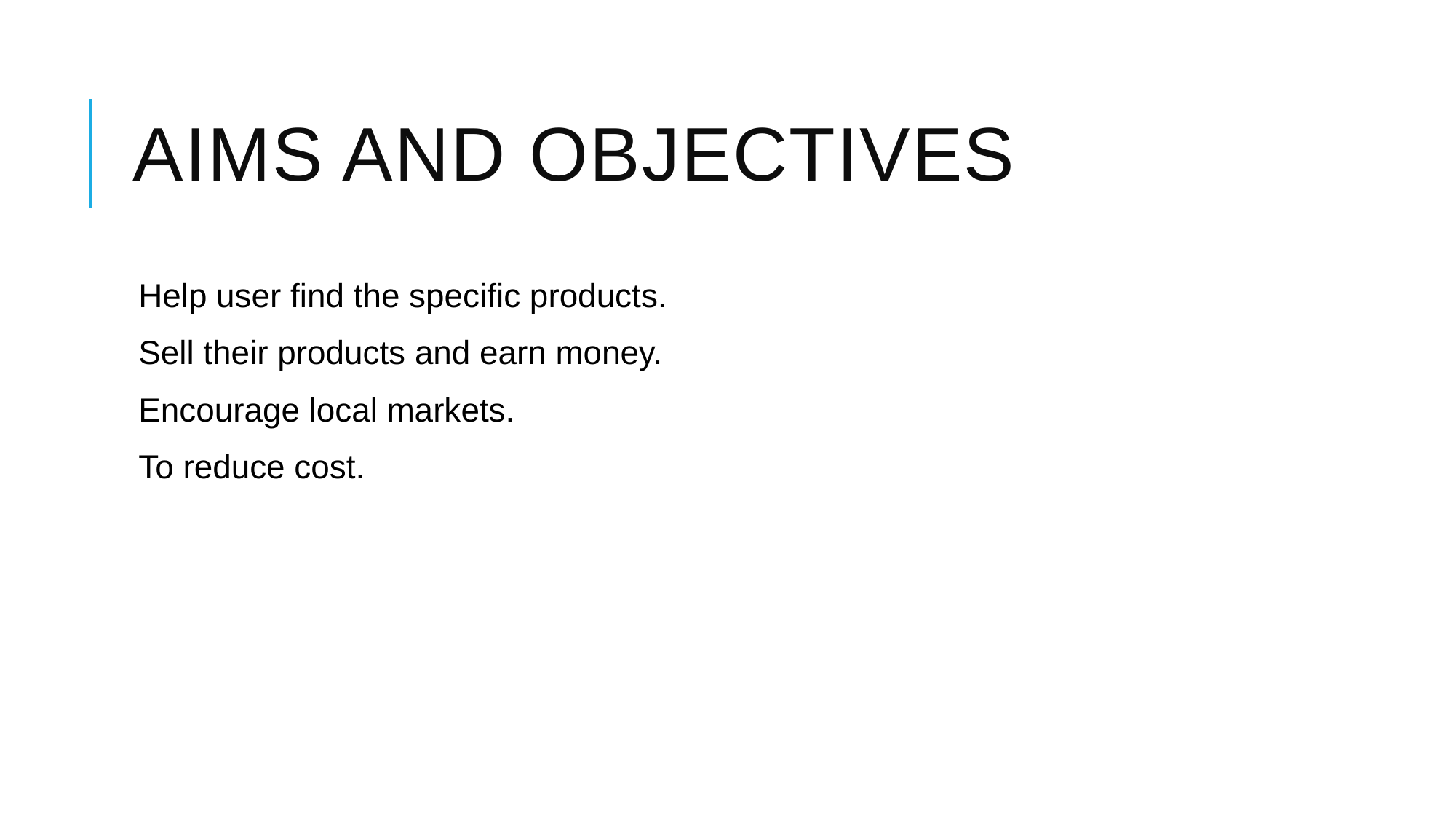

# Aims and objectives
Help user find the specific products.
Sell their products and earn money.
Encourage local markets.
To reduce cost.